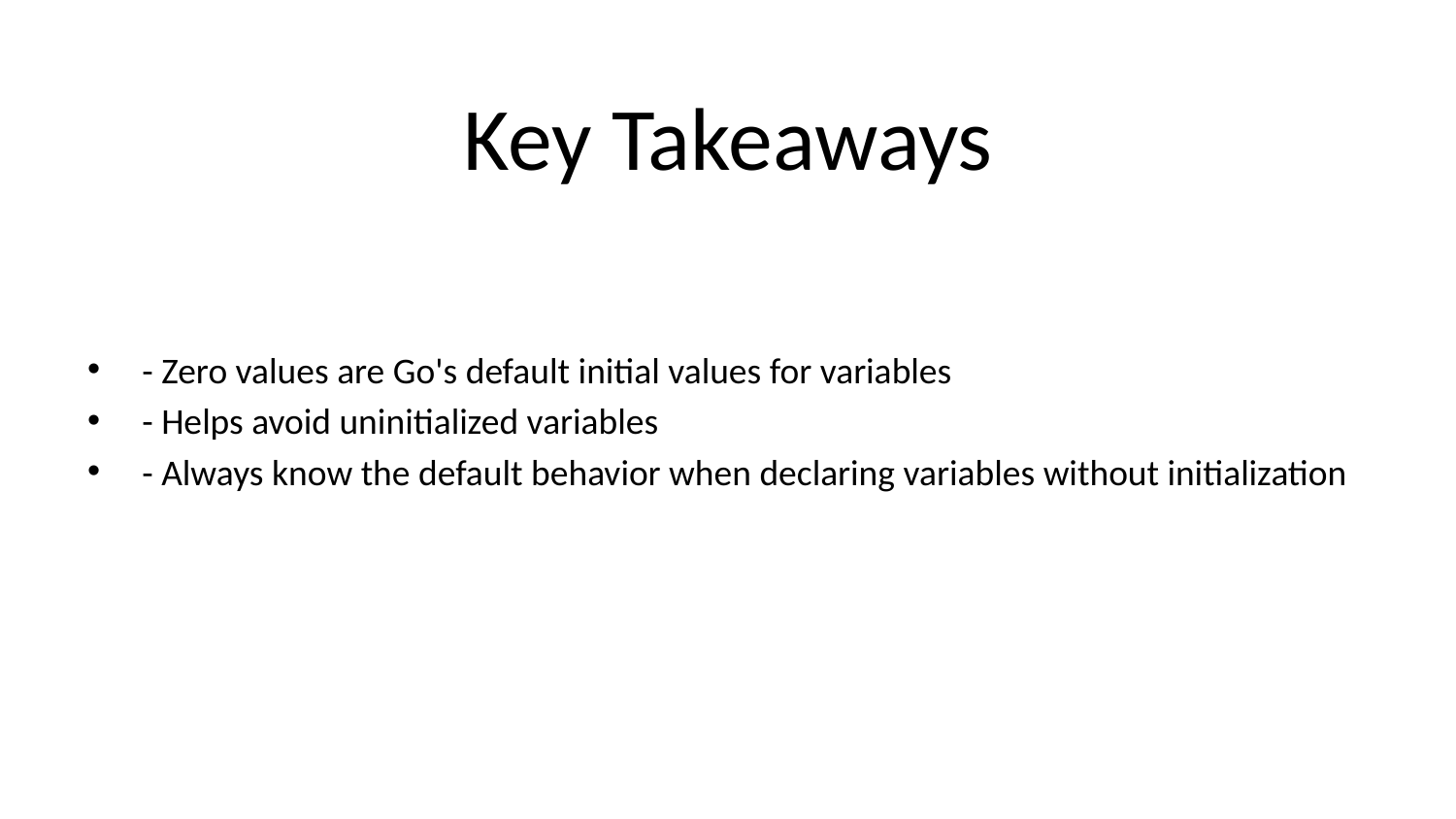

# Key Takeaways

- Zero values are Go's default initial values for variables
- Helps avoid uninitialized variables
- Always know the default behavior when declaring variables without initialization